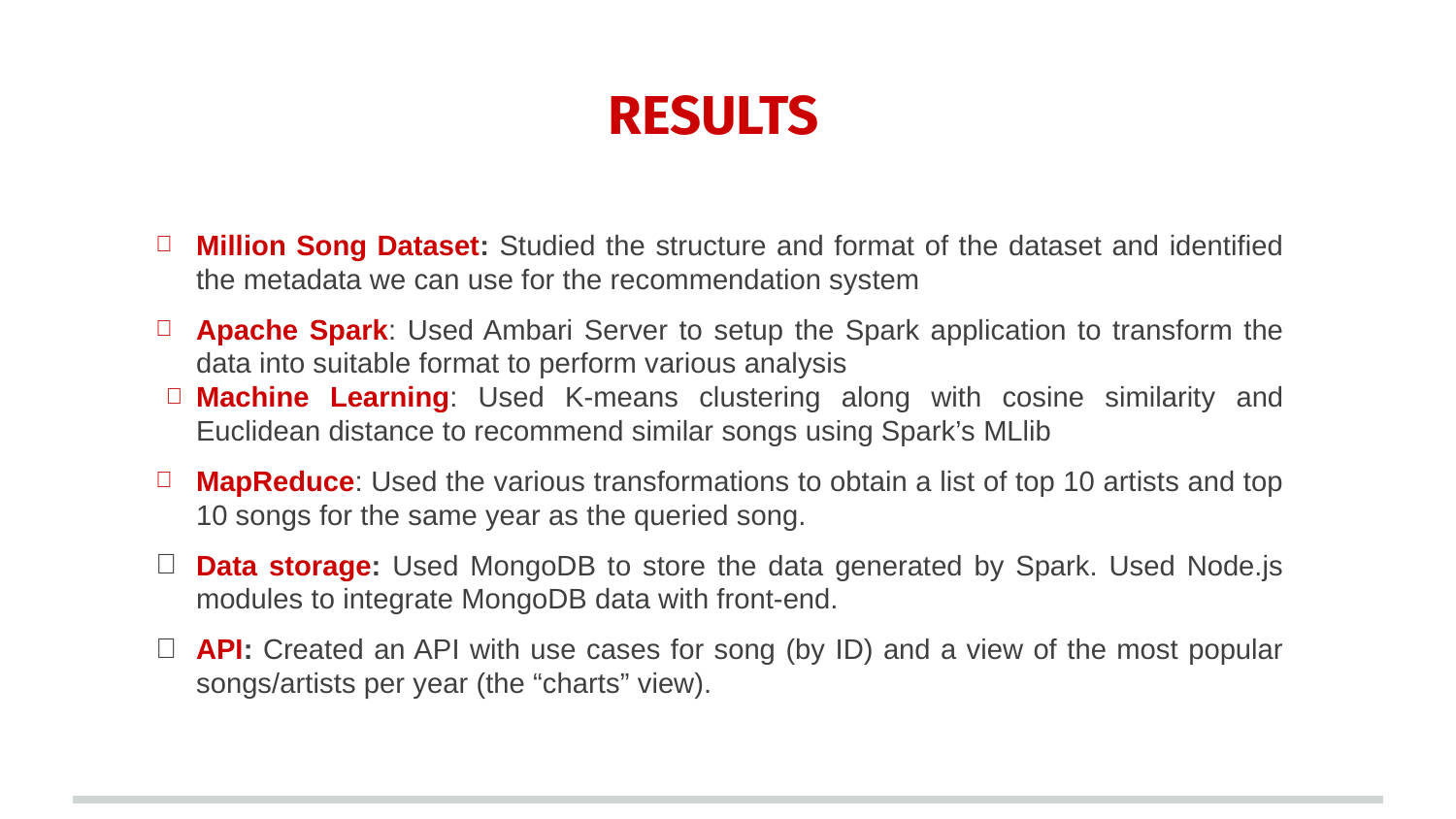

# RESULTS
Million Song Dataset: Studied the structure and format of the dataset and identified the metadata we can use for the recommendation system
Apache Spark: Used Ambari Server to setup the Spark application to transform the data into suitable format to perform various analysis
Machine Learning: Used K-means clustering along with cosine similarity and Euclidean distance to recommend similar songs using Spark’s MLlib
MapReduce: Used the various transformations to obtain a list of top 10 artists and top 10 songs for the same year as the queried song.
Data storage: Used MongoDB to store the data generated by Spark. Used Node.js modules to integrate MongoDB data with front-end.
API: Created an API with use cases for song (by ID) and a view of the most popular songs/artists per year (the “charts” view).